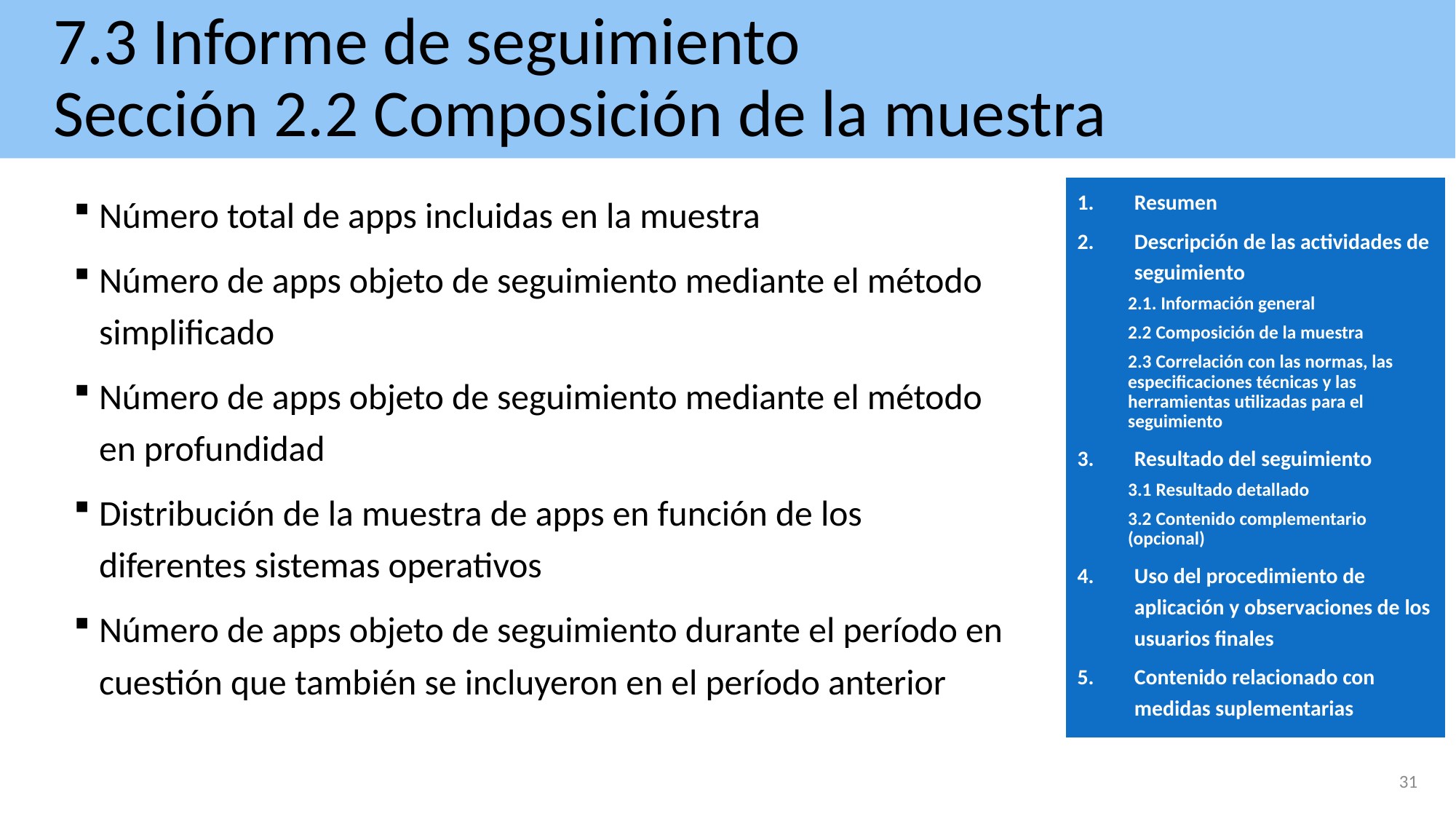

# 7.3 Informe de seguimiento Sección 2.2 Composición de la muestra
Número total de apps incluidas en la muestra
Número de apps objeto de seguimiento mediante el método simplificado
Número de apps objeto de seguimiento mediante el método en profundidad
Distribución de la muestra de apps en función de los diferentes sistemas operativos
Número de apps objeto de seguimiento durante el período en cuestión que también se incluyeron en el período anterior
Resumen
Descripción de las actividades de seguimiento
2.1. Información general
2.2 Composición de la muestra
2.3 Correlación con las normas, las especificaciones técnicas y las herramientas utilizadas para el seguimiento
Resultado del seguimiento
3.1 Resultado detallado
3.2 Contenido complementario (opcional)
Uso del procedimiento de aplicación y observaciones de los usuarios finales
Contenido relacionado con medidas suplementarias
31